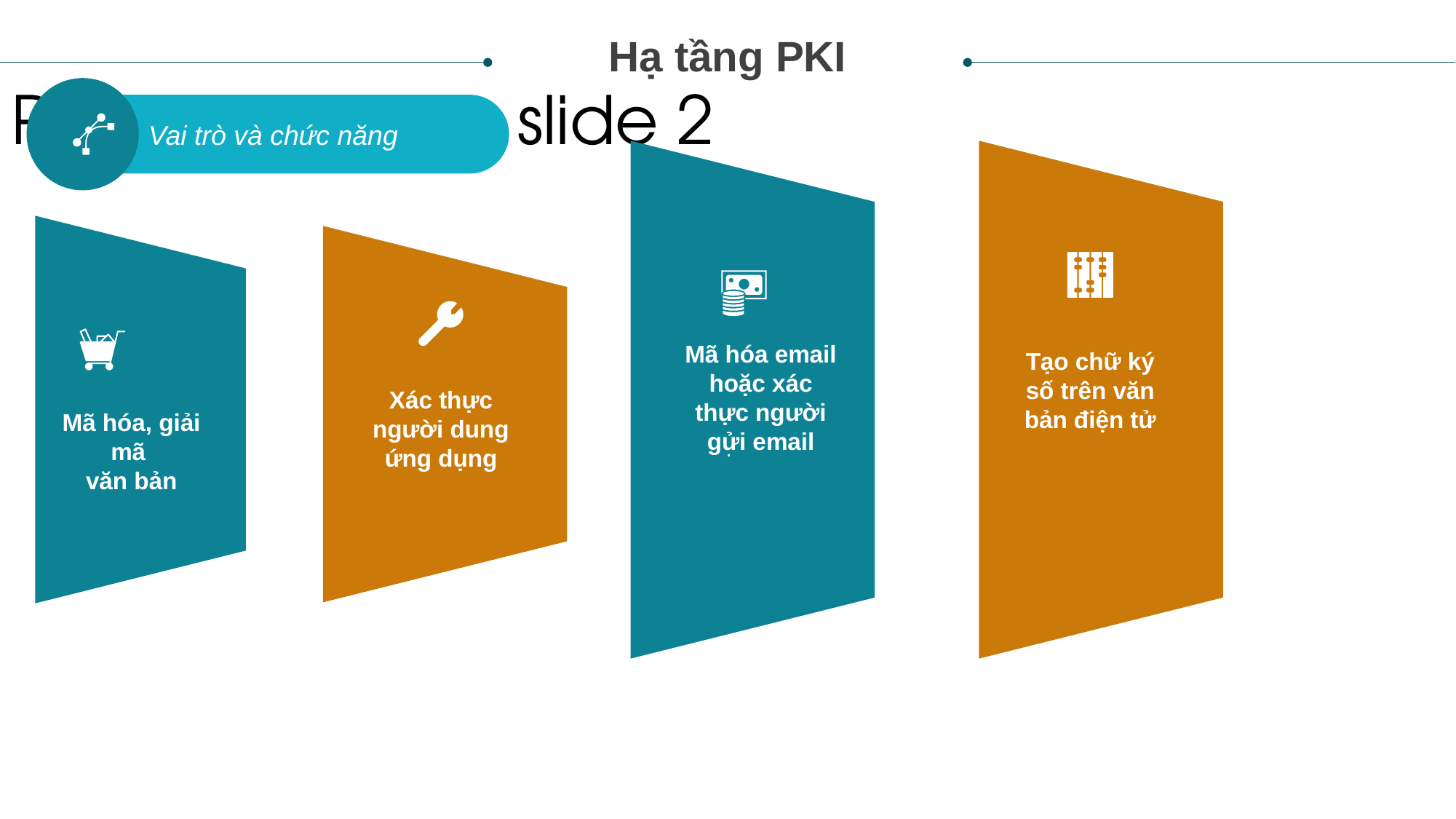

Hạ tầng PKI
Project analysis slide 2

       Vai trò và chức năng

Mã hóa email hoặc xác thực người gửi email
Tạo chữ ký số trên văn bản điện tử
Xác thực người dung ứng dụng
Mã hóa, giải mã
văn bản
.
.